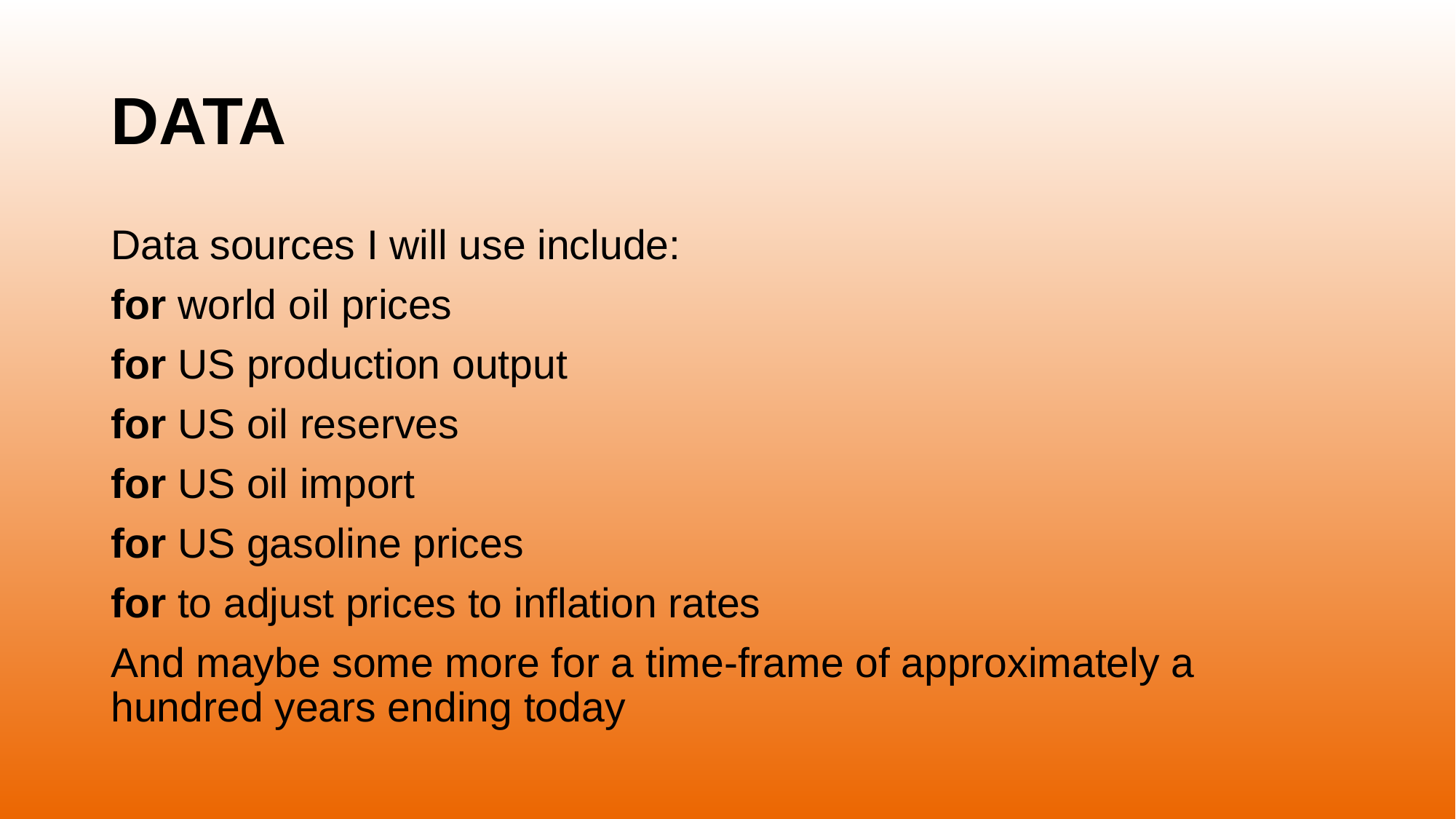

# DATA
Data sources I will use include:
for world oil prices
for US production output
for US oil reserves
for US oil import
for US gasoline prices
for to adjust prices to inflation rates
And maybe some more for a time-frame of approximately a hundred years ending today